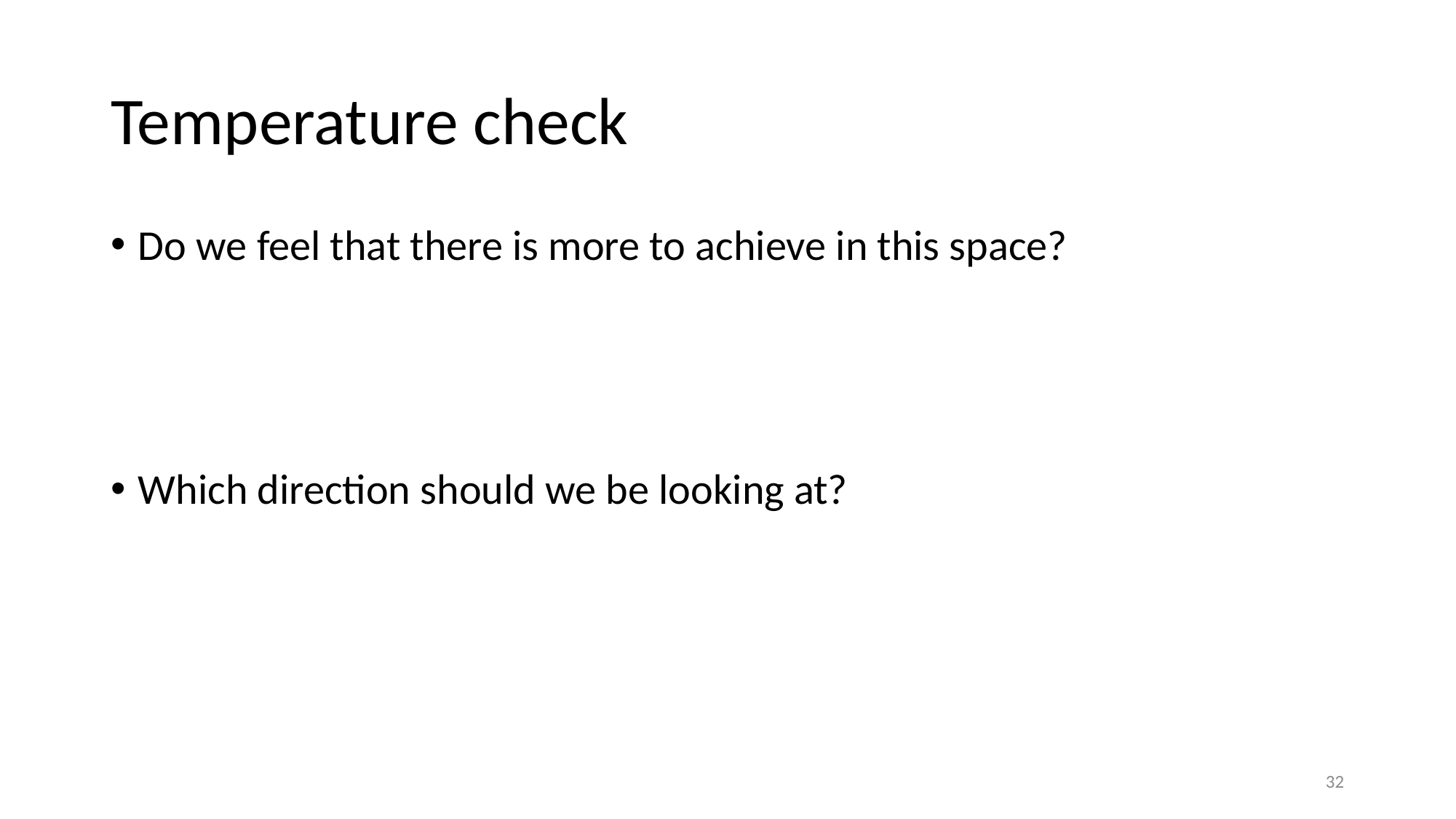

# Temperature check
Do we feel that there is more to achieve in this space?

Which direction should we be looking at?
32